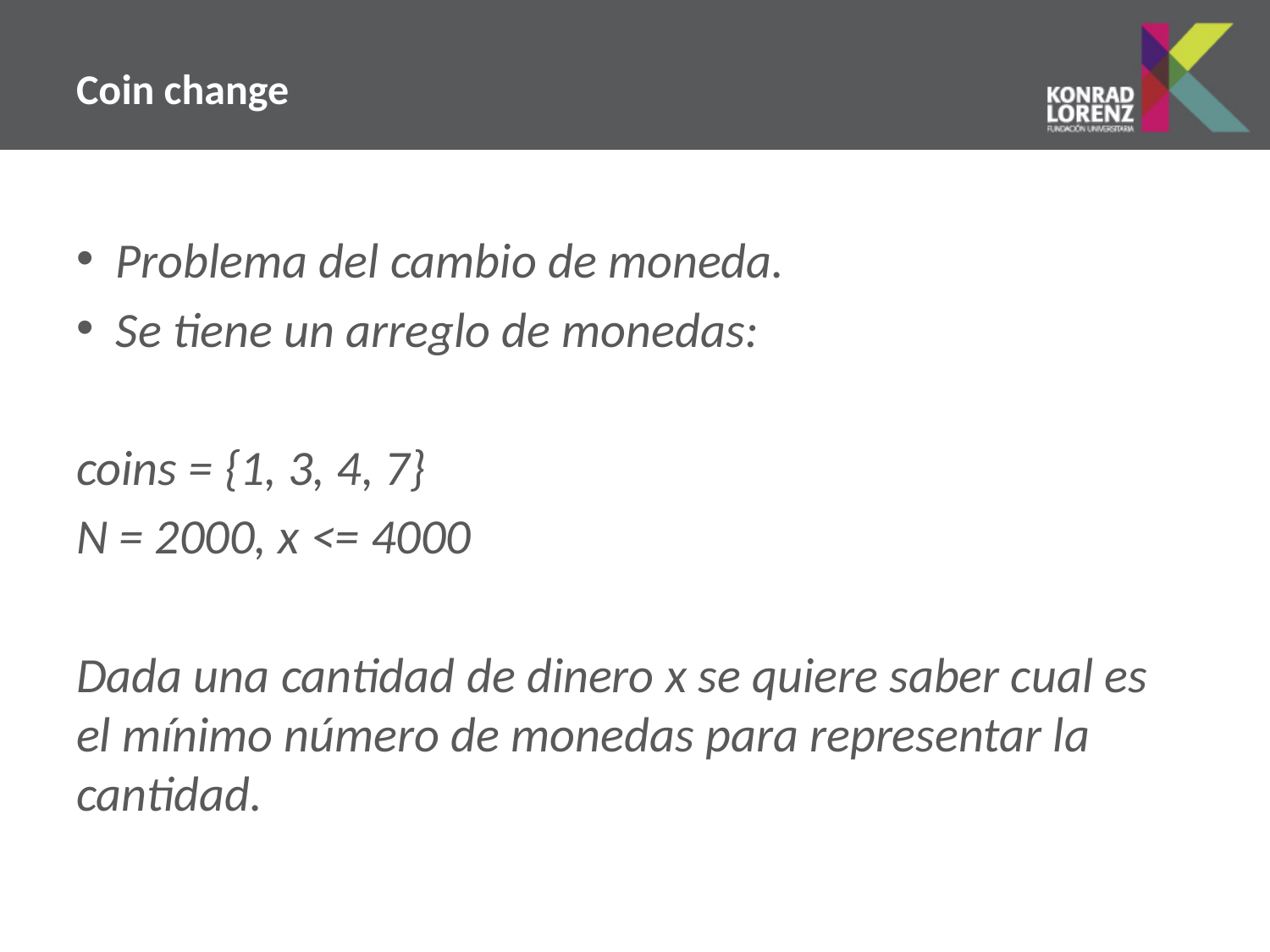

# Coin change
Problema del cambio de moneda.
Se tiene un arreglo de monedas:

coins = {1, 3, 4, 7}
N = 2000, x <= 4000

Dada una cantidad de dinero x se quiere saber cual es el mínimo número de monedas para representar la cantidad.